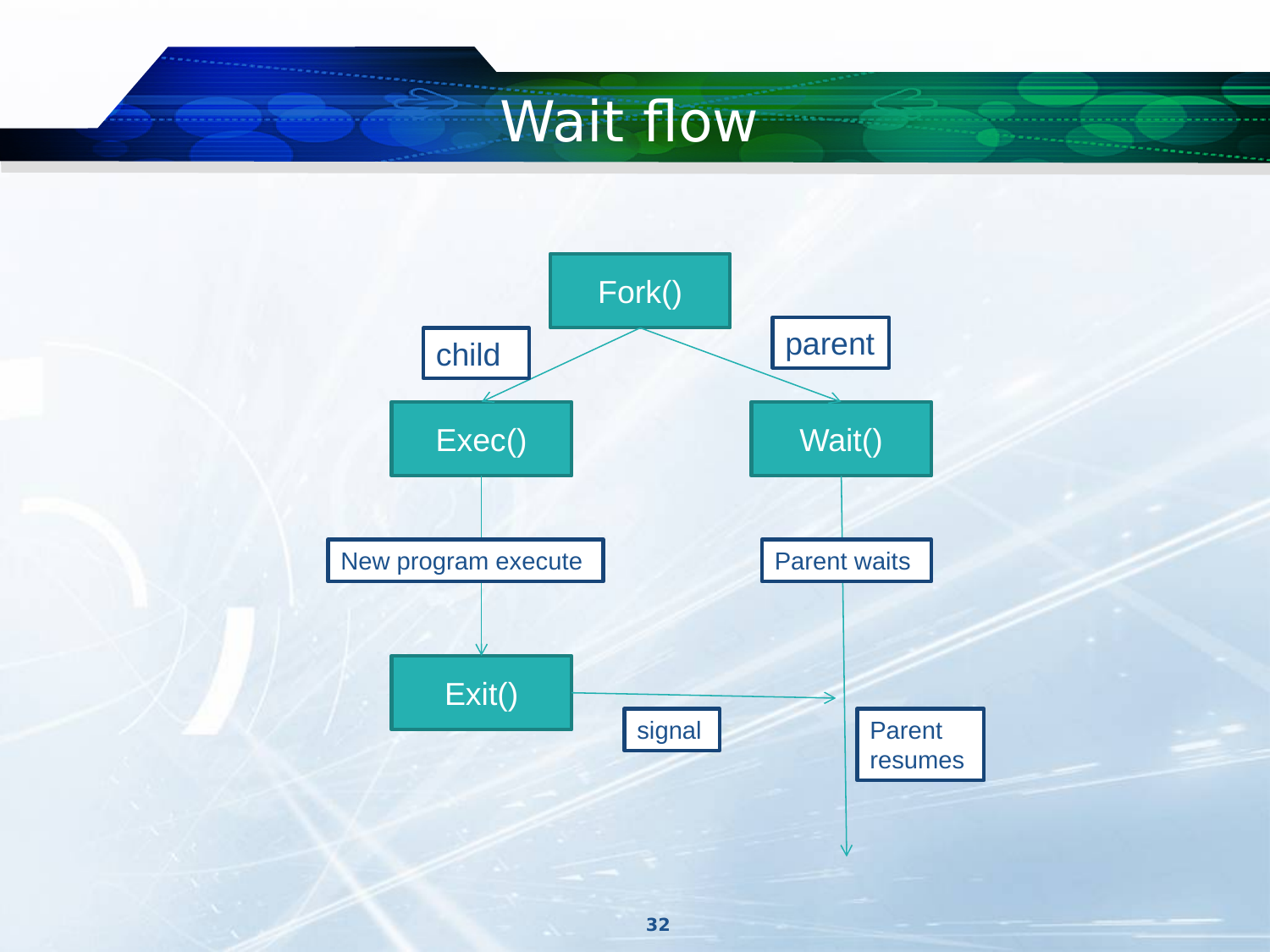

# Wait flow
Fork()
parent
child
Exec()
Wait()
New program execute
Parent waits
Exit()
signal
Parent resumes
32